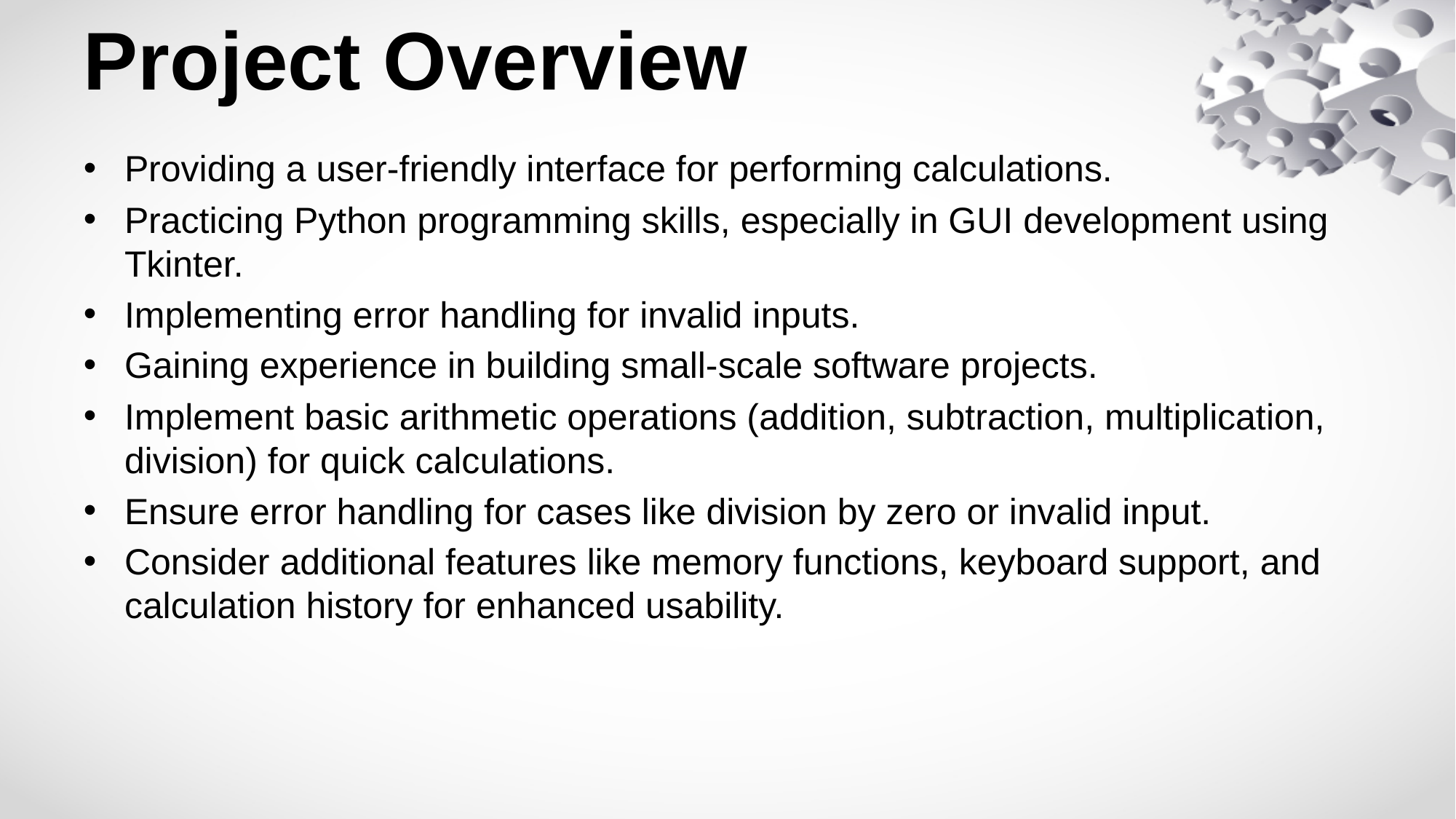

# Project Overview
Providing a user-friendly interface for performing calculations.
Practicing Python programming skills, especially in GUI development using Tkinter.
Implementing error handling for invalid inputs.
Gaining experience in building small-scale software projects.
Implement basic arithmetic operations (addition, subtraction, multiplication, division) for quick calculations.
Ensure error handling for cases like division by zero or invalid input.
Consider additional features like memory functions, keyboard support, and calculation history for enhanced usability.